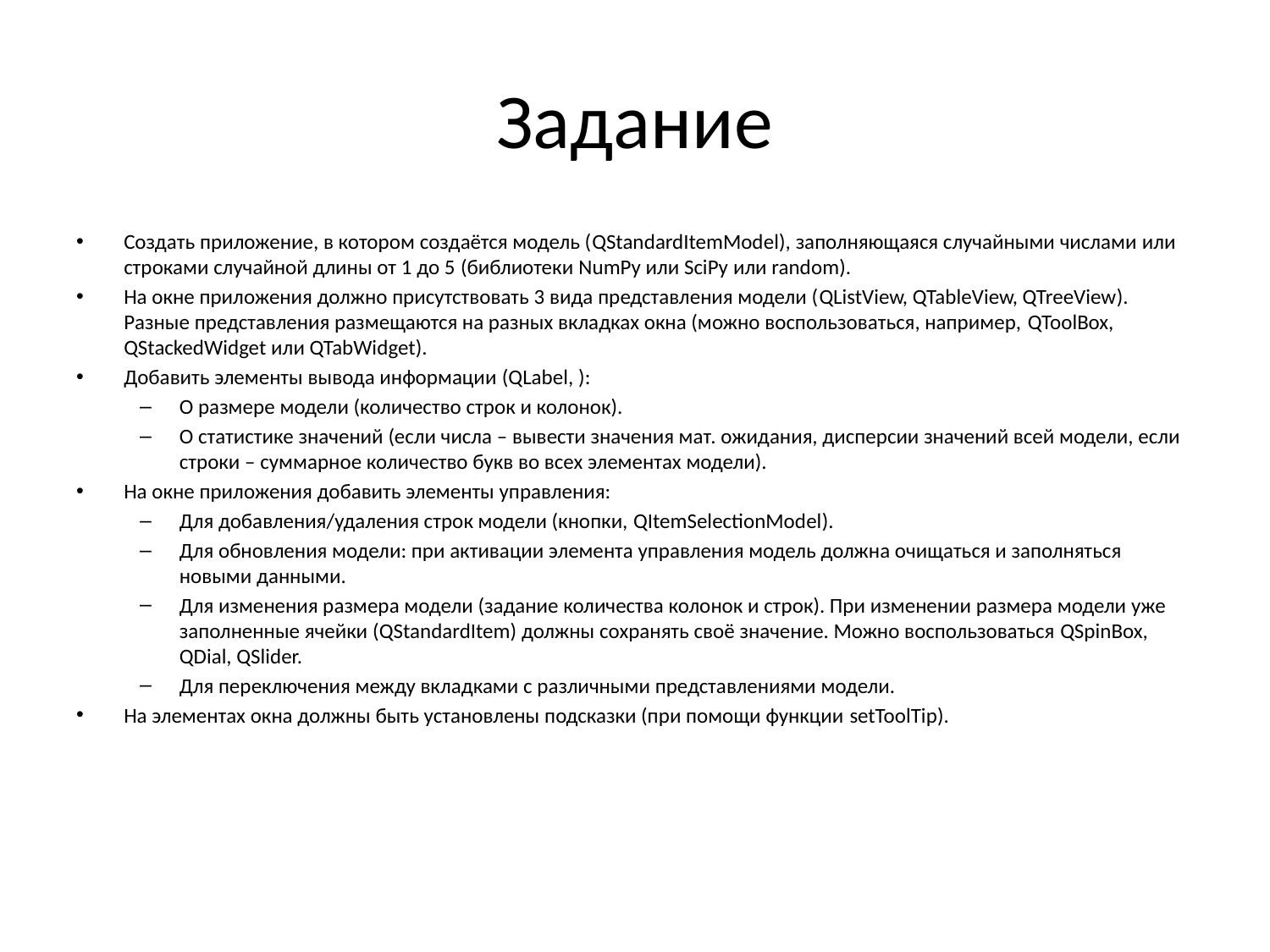

# Задание
Создать приложение, в котором создаётся модель (QStandardItemModel), заполняющаяся случайными числами или строками случайной длины от 1 до 5 (библиотеки NumPy или SciPy или random).
На окне приложения должно присутствовать 3 вида представления модели (QListView, QTableView, QTreeView). Разные представления размещаются на разных вкладках окна (можно воспользоваться, например, QToolBox, QStackedWidget или QTabWidget).
Добавить элементы вывода информации (QLabel, ):
О размере модели (количество строк и колонок).
О статистике значений (если числа – вывести значения мат. ожидания, дисперсии значений всей модели, если строки – суммарное количество букв во всех элементах модели).
На окне приложения добавить элементы управления:
Для добавления/удаления строк модели (кнопки, QItemSelectionModel).
Для обновления модели: при активации элемента управления модель должна очищаться и заполняться новыми данными.
Для изменения размера модели (задание количества колонок и строк). При изменении размера модели уже заполненные ячейки (QStandardItem) должны сохранять своё значение. Можно воспользоваться QSpinBox,  QDial, QSlider.
Для переключения между вкладками с различными представлениями модели.
На элементах окна должны быть установлены подсказки (при помощи функции setToolTip).